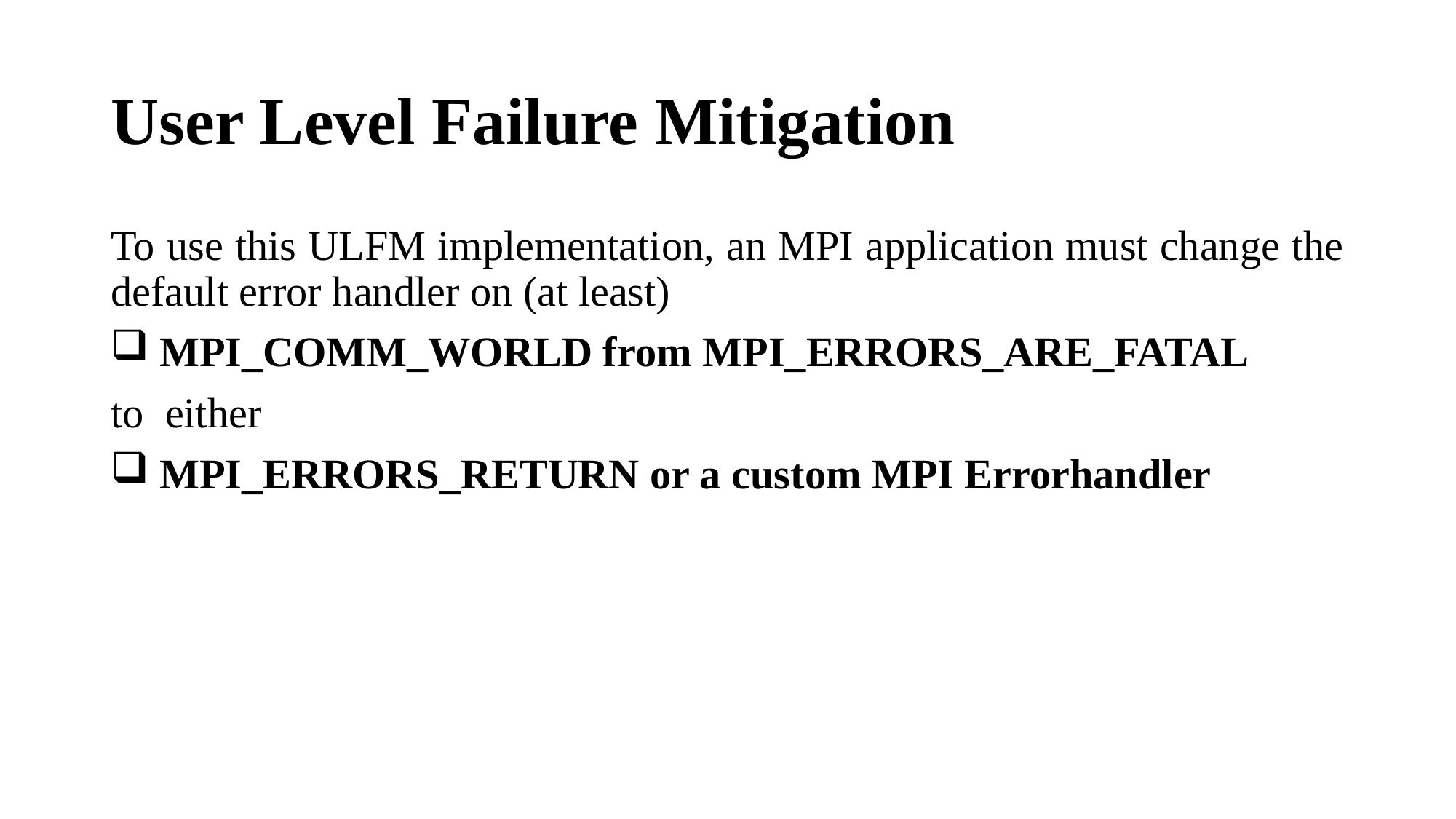

# User Level Failure Mitigation
To use this ULFM implementation, an MPI application must change the default error handler on (at least)
 MPI_COMM_WORLD from MPI_ERRORS_ARE_FATAL
to  either
 MPI_ERRORS_RETURN or a custom MPI Errorhandler